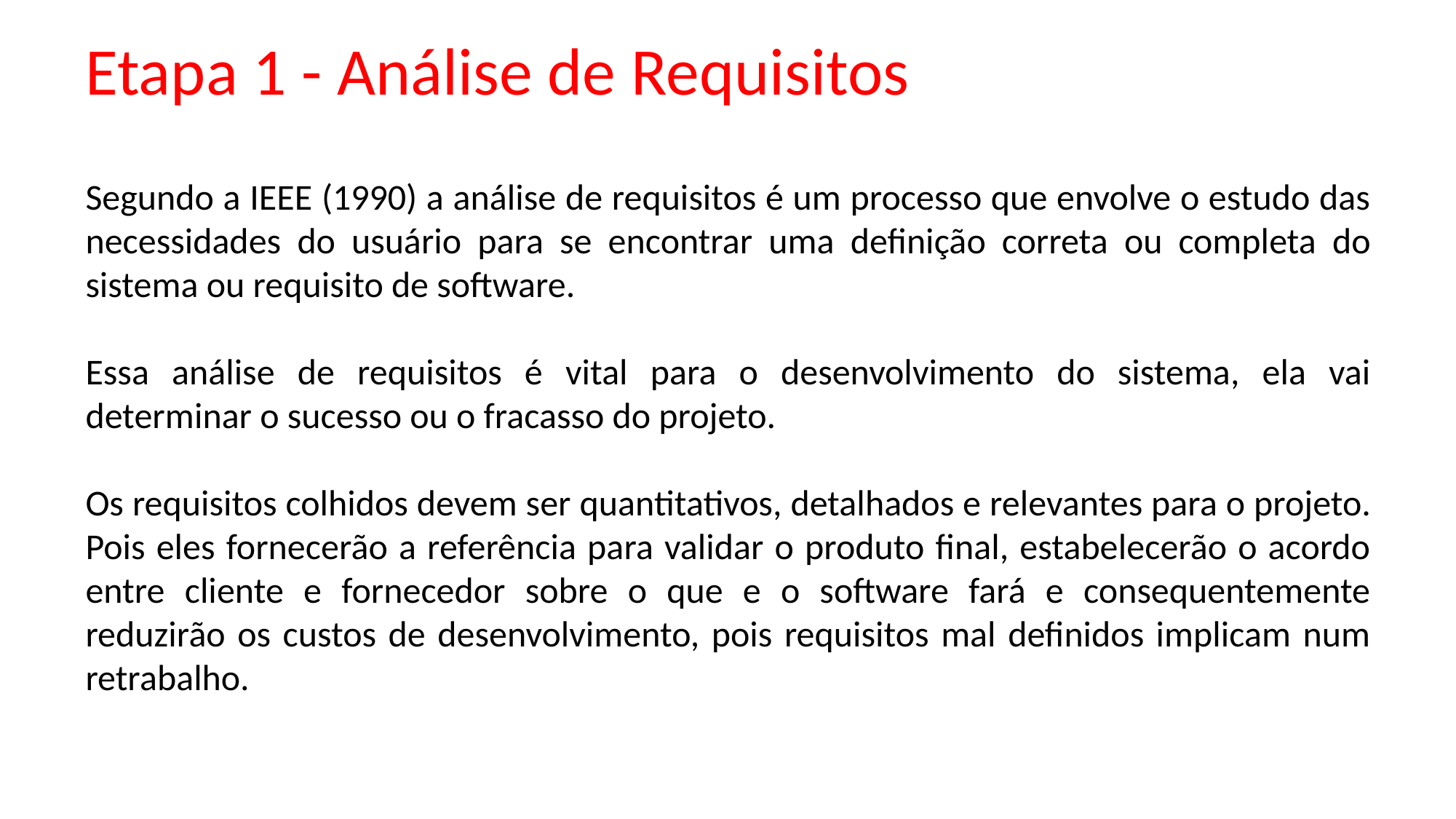

# Etapa 1 - Análise de Requisitos
Segundo a IEEE (1990) a análise de requisitos é um processo que envolve o estudo das necessidades do usuário para se encontrar uma definição correta ou completa do sistema ou requisito de software.

Essa análise de requisitos é vital para o desenvolvimento do sistema, ela vai determinar o sucesso ou o fracasso do projeto.

Os requisitos colhidos devem ser quantitativos, detalhados e relevantes para o projeto. Pois eles fornecerão a referência para validar o produto final, estabelecerão o acordo entre cliente e fornecedor sobre o que e o software fará e consequentemente reduzirão os custos de desenvolvimento, pois requisitos mal definidos implicam num retrabalho.